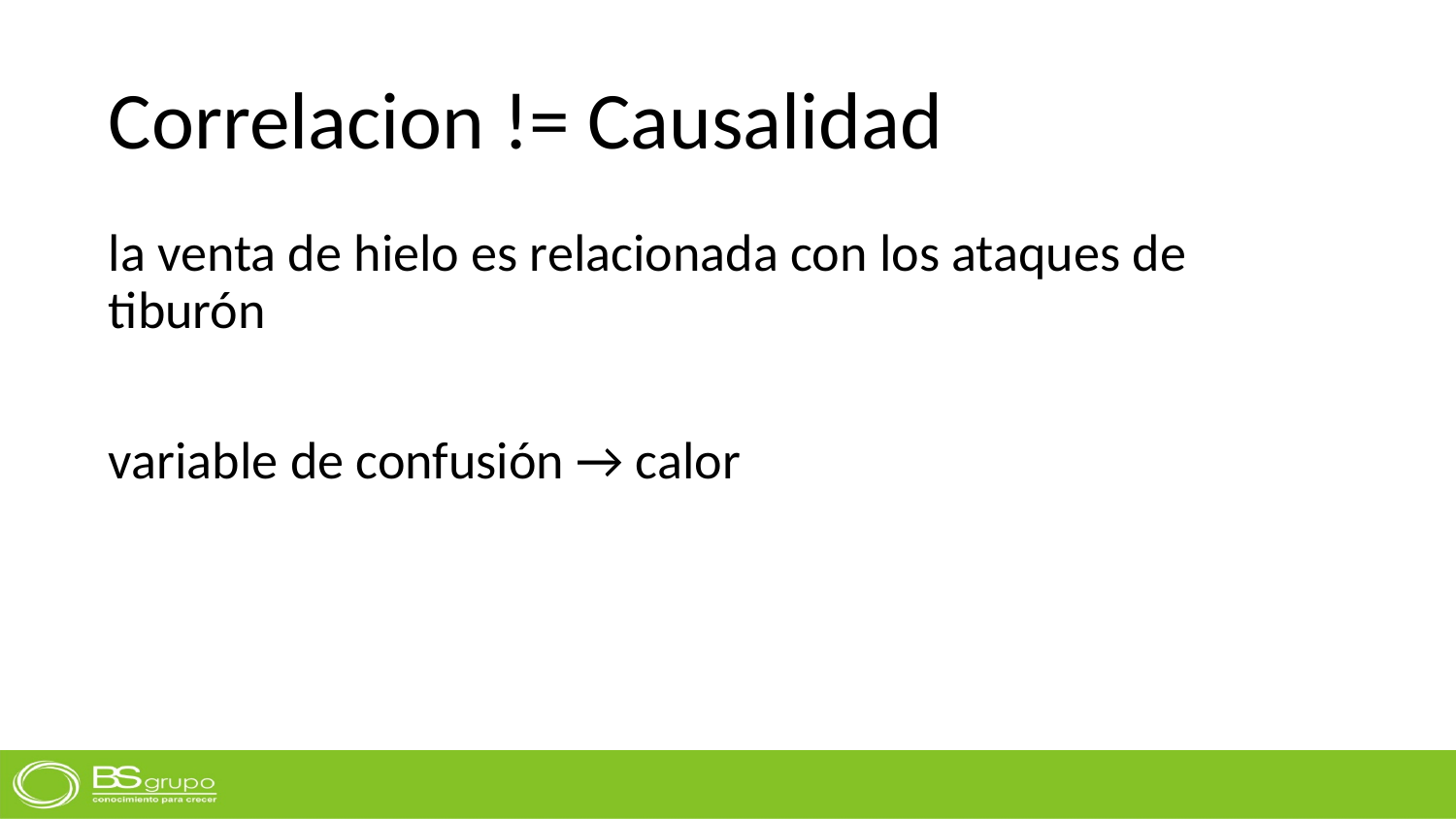

# Correlacion != Causalidad
la venta de hielo es relacionada con los ataques de tiburón

variable de confusión → calor